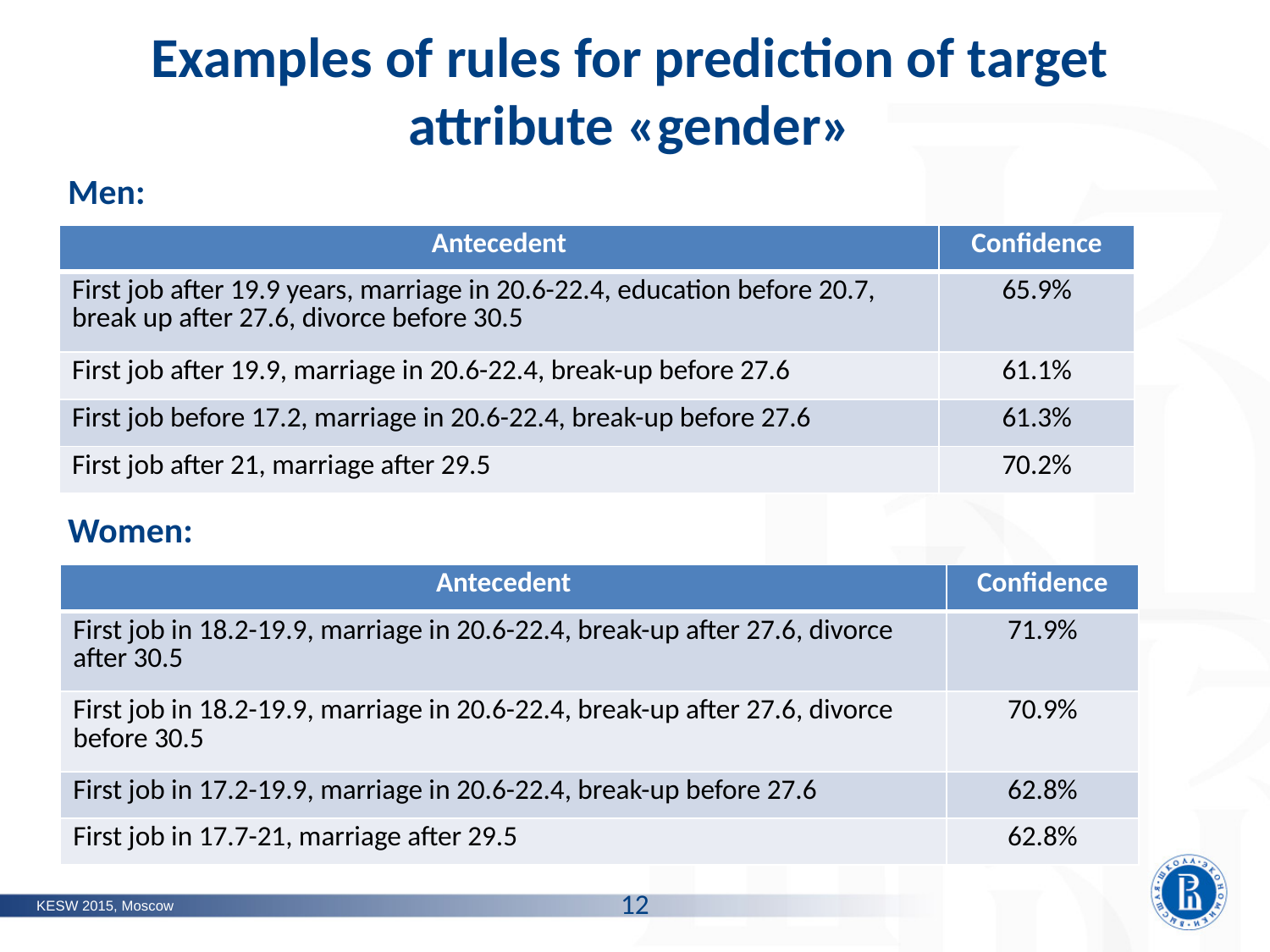

Examples of rules for prediction of target attribute «gender»

Men:

Women:

| Antecedent | Confidence |
| --- | --- |
| First job after 19.9 years, marriage in 20.6-22.4, education before 20.7, break up after 27.6, divorce before 30.5 | 65.9% |
| First job after 19.9, marriage in 20.6-22.4, break-up before 27.6 | 61.1% |
| First job before 17.2, marriage in 20.6-22.4, break-up before 27.6 | 61.3% |
| First job after 21, marriage after 29.5 | 70.2% |
| Antecedent | Confidence |
| --- | --- |
| First job in 18.2-19.9, marriage in 20.6-22.4, break-up after 27.6, divorce after 30.5 | 71.9% |
| First job in 18.2-19.9, marriage in 20.6-22.4, break-up after 27.6, divorce before 30.5 | 70.9% |
| First job in 17.2-19.9, marriage in 20.6-22.4, break-up before 27.6 | 62.8% |
| First job in 17.7-21, marriage after 29.5 | 62.8% |
12
KESW 2015, Moscow